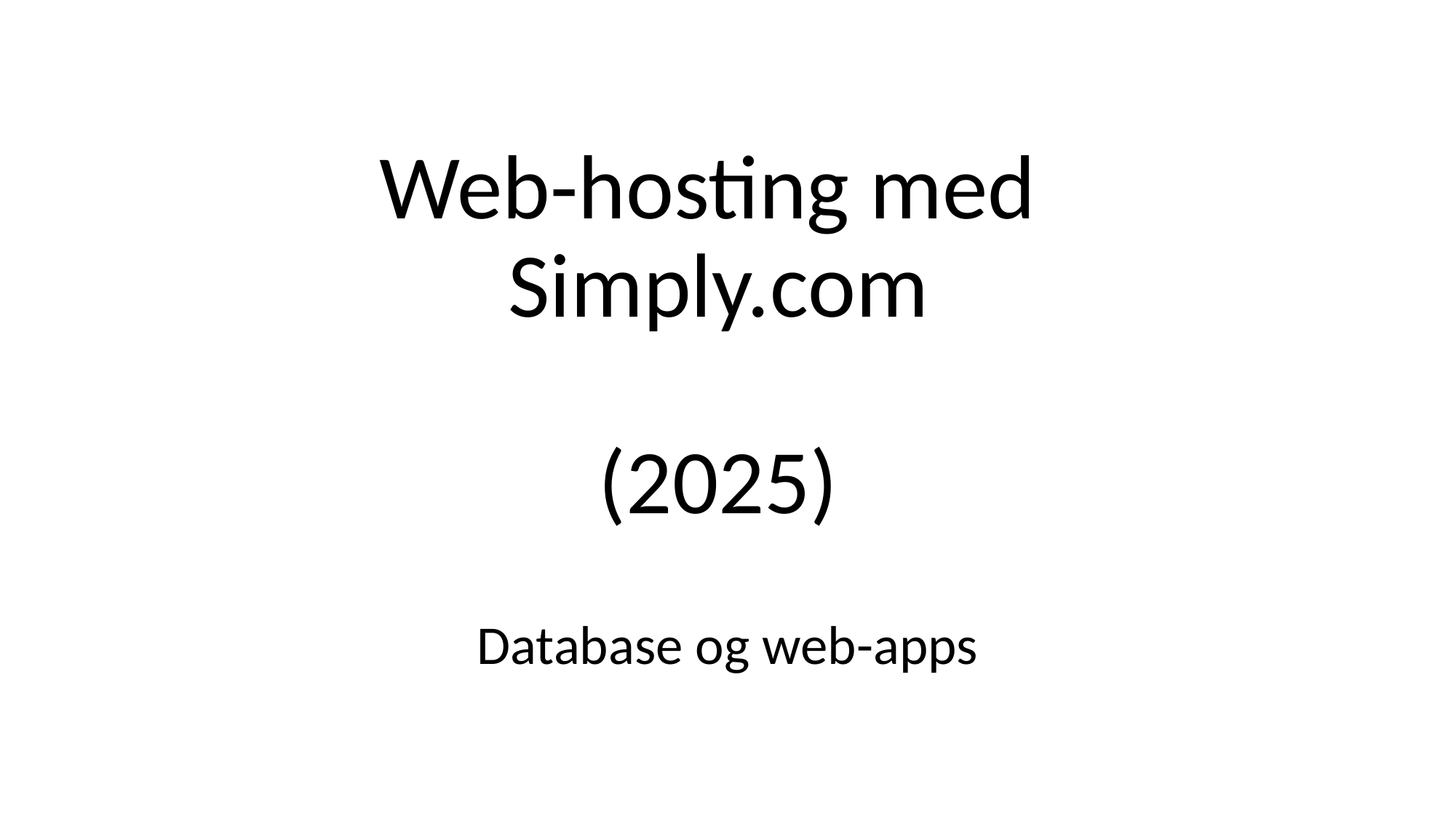

# Web-hosting med Simply.com (2025)
Database og web-apps